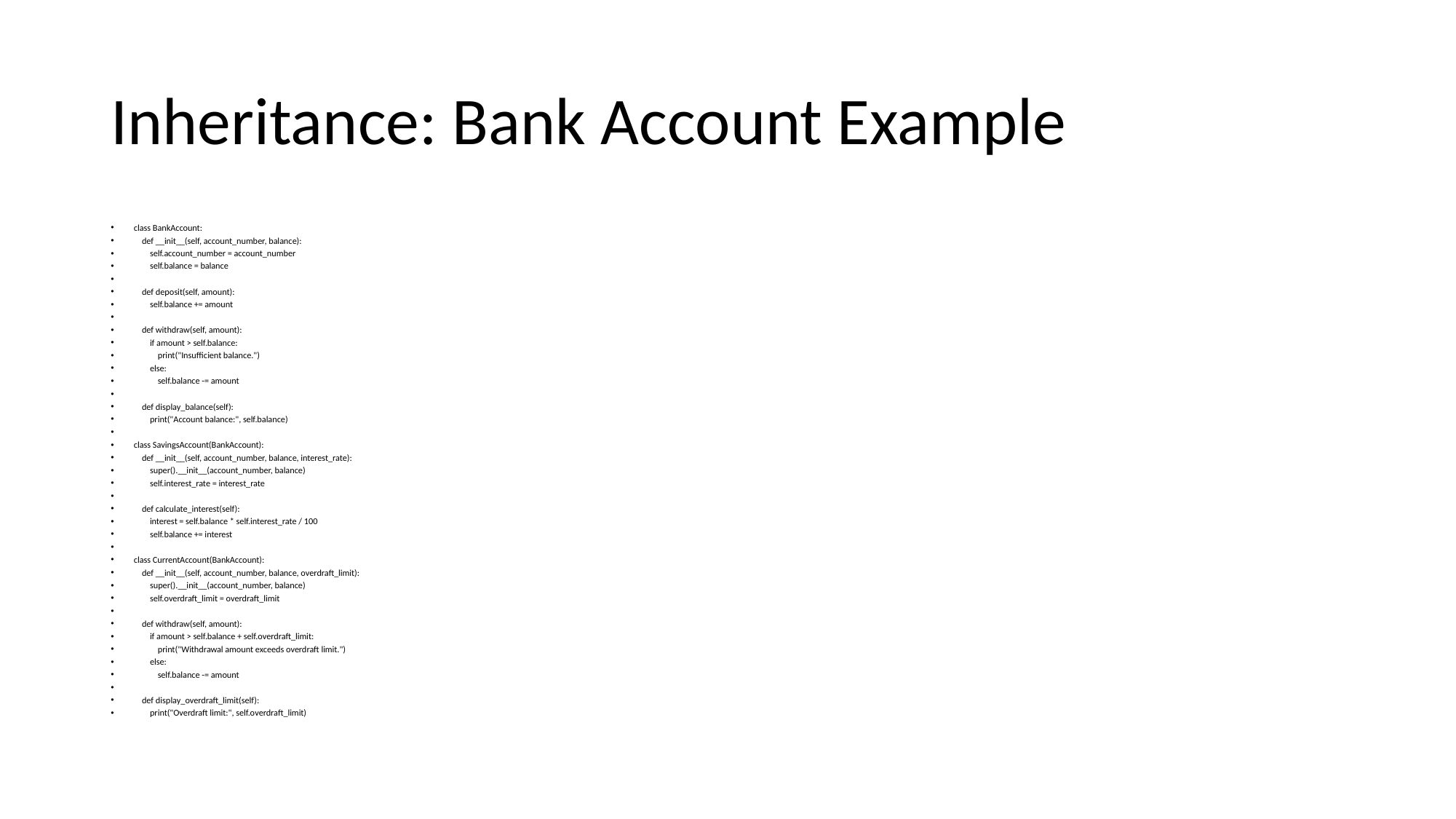

# Inheritance: Bank Account Example
class BankAccount:
    def __init__(self, account_number, balance):
        self.account_number = account_number
        self.balance = balance

    def deposit(self, amount):
        self.balance += amount

    def withdraw(self, amount):
        if amount > self.balance:
            print("Insufficient balance.")
        else:
            self.balance -= amount

    def display_balance(self):
        print("Account balance:", self.balance)

class SavingsAccount(BankAccount):
    def __init__(self, account_number, balance, interest_rate):
        super().__init__(account_number, balance)
        self.interest_rate = interest_rate

    def calculate_interest(self):
        interest = self.balance * self.interest_rate / 100
        self.balance += interest

class CurrentAccount(BankAccount):
    def __init__(self, account_number, balance, overdraft_limit):
        super().__init__(account_number, balance)
        self.overdraft_limit = overdraft_limit

    def withdraw(self, amount):
        if amount > self.balance + self.overdraft_limit:
            print("Withdrawal amount exceeds overdraft limit.")
        else:
            self.balance -= amount

    def display_overdraft_limit(self):
        print("Overdraft limit:", self.overdraft_limit)